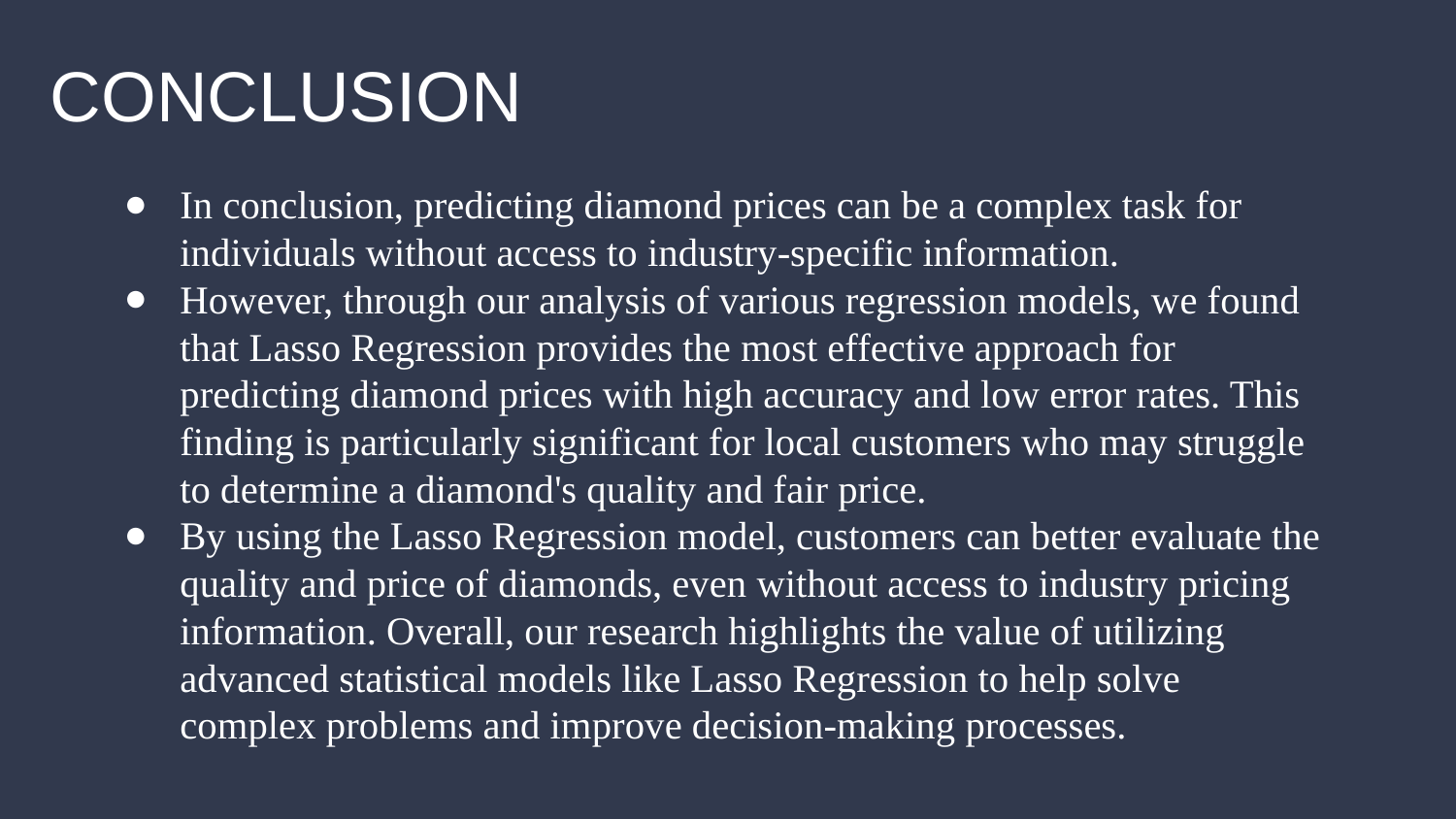

# CONCLUSION
In conclusion, predicting diamond prices can be a complex task for individuals without access to industry-specific information.
However, through our analysis of various regression models, we found that Lasso Regression provides the most effective approach for predicting diamond prices with high accuracy and low error rates. This finding is particularly significant for local customers who may struggle to determine a diamond's quality and fair price.
By using the Lasso Regression model, customers can better evaluate the quality and price of diamonds, even without access to industry pricing information. Overall, our research highlights the value of utilizing advanced statistical models like Lasso Regression to help solve complex problems and improve decision-making processes.